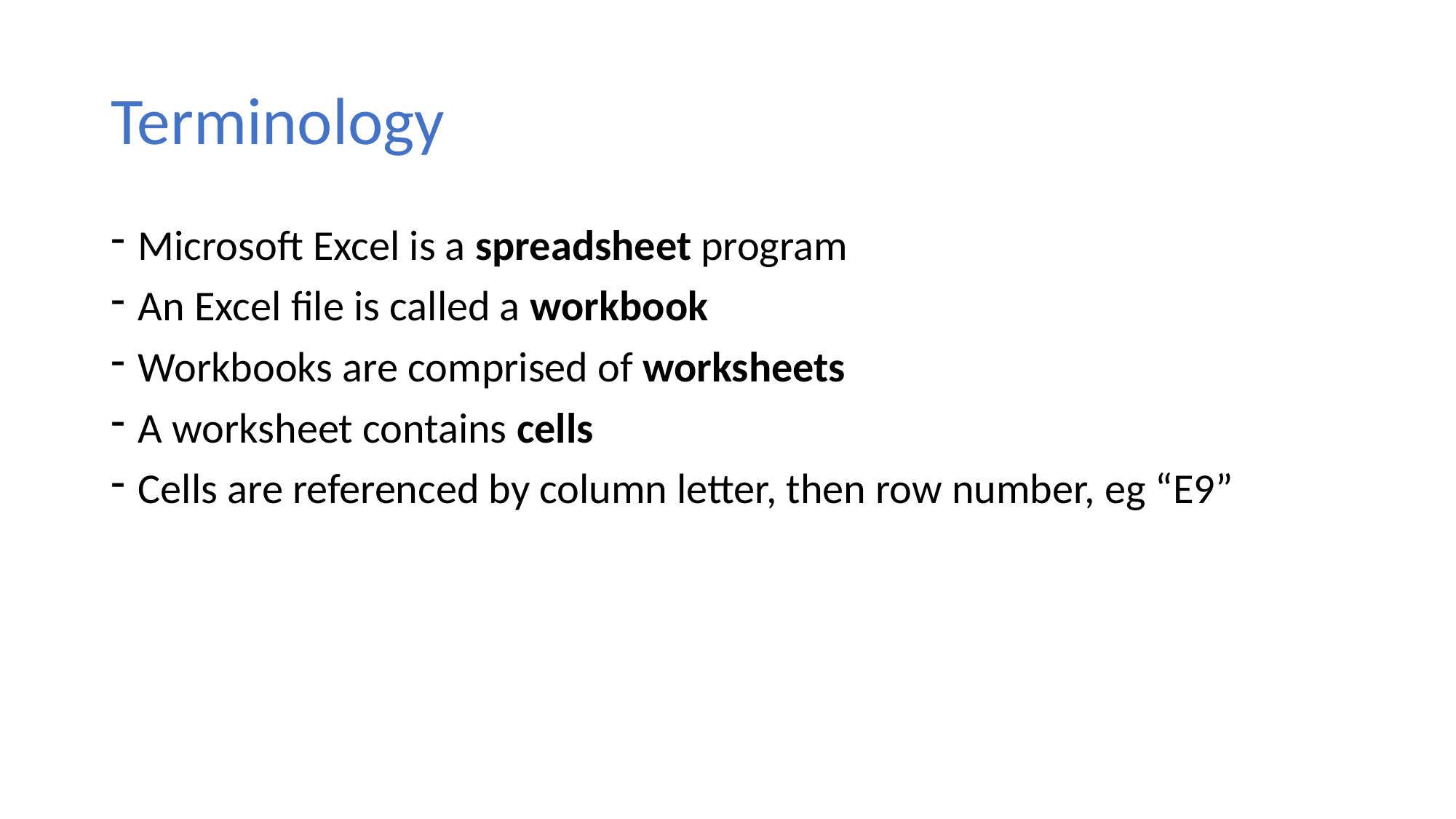

# Terminology
Microsoft Excel is a spreadsheet program
An Excel file is called a workbook
Workbooks are comprised of worksheets
A worksheet contains cells
Cells are referenced by column letter, then row number, eg “E9”